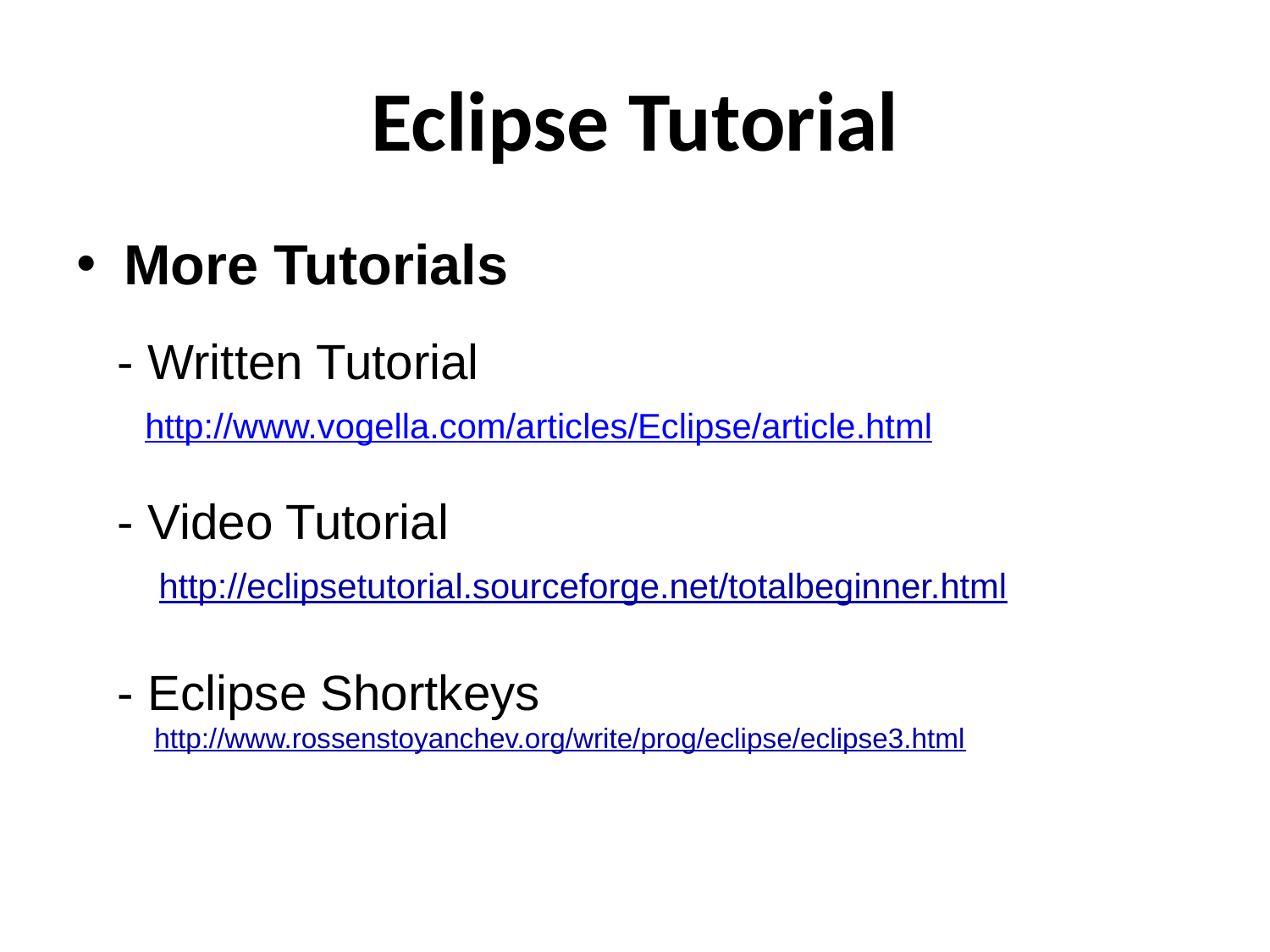

# Eclipse Tutorial
More Tutorials

   - Written Tutorial
     http://www.vogella.com/articles/Eclipse/article.html

   - Video Tutorial
      http://eclipsetutorial.sourceforge.net/totalbeginner.html

   - Eclipse Shortkeys
          http://www.rossenstoyanchev.org/write/prog/eclipse/eclipse3.html